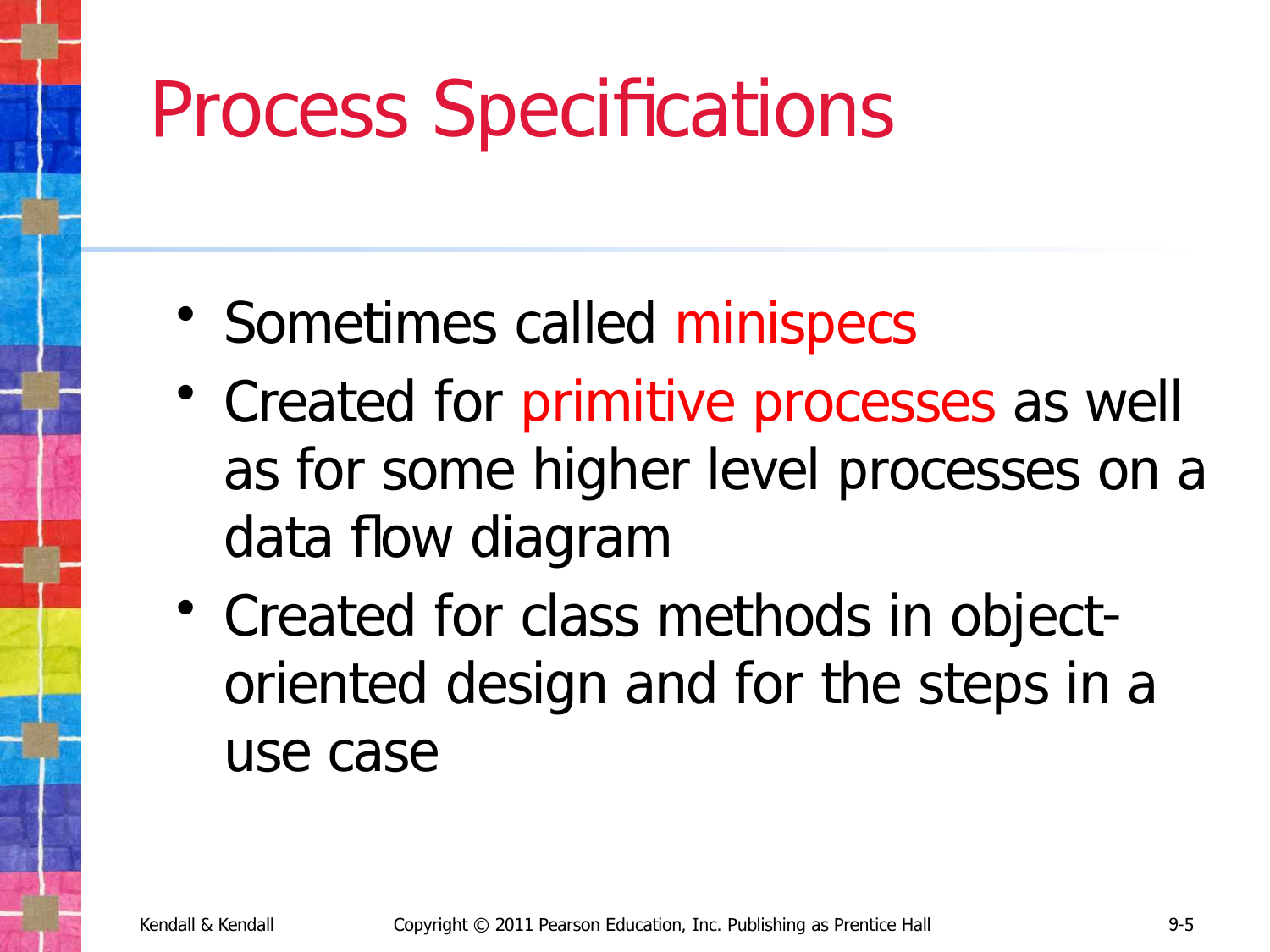

# Process Specifications
Sometimes called minispecs
Created for primitive processes as well as for some higher level processes on a data flow diagram
Created for class methods in object-oriented design and for the steps in a use case
Kendall & Kendall	Copyright © 2011 Pearson Education, Inc. Publishing as Prentice Hall
9-5